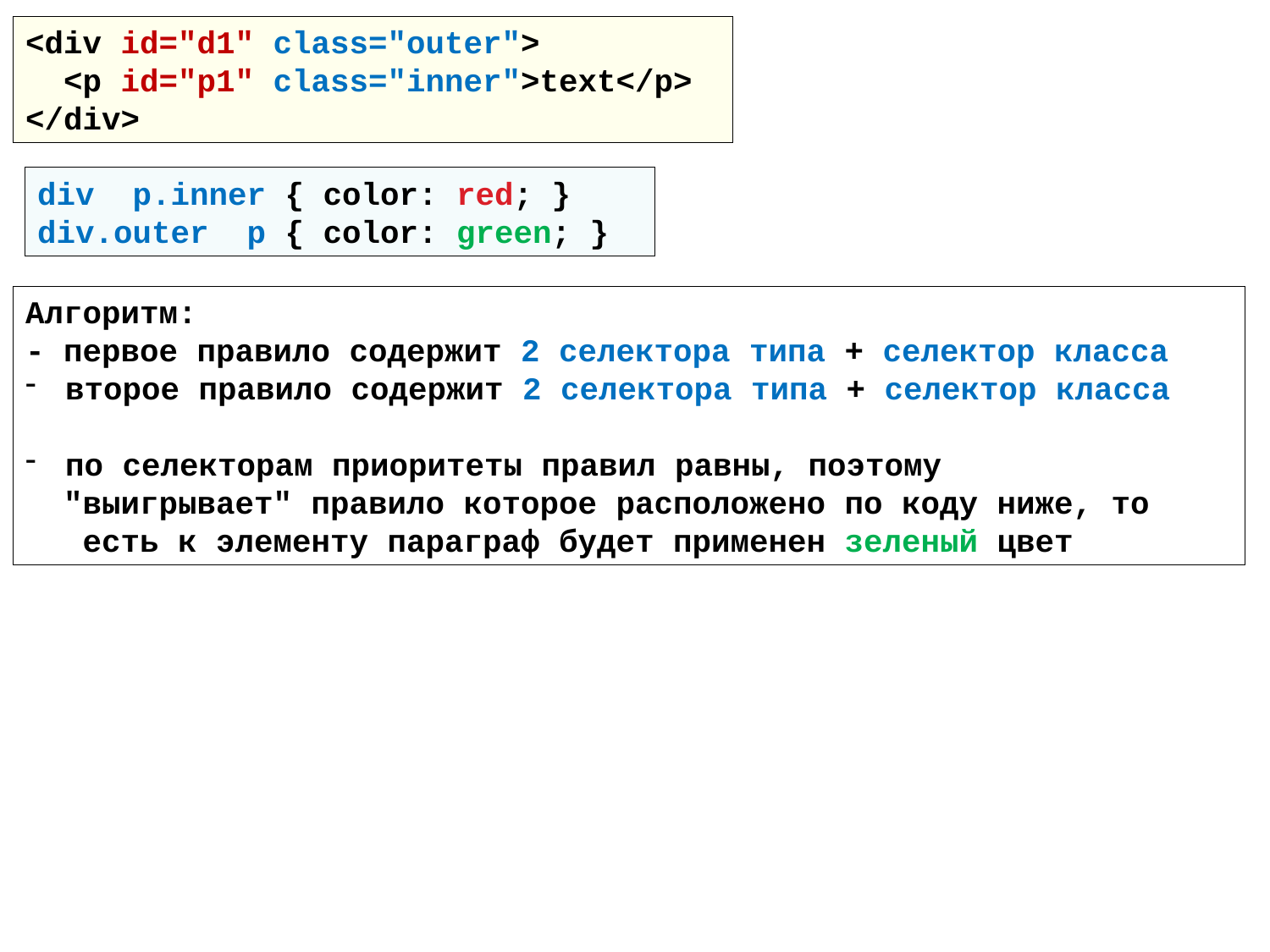

<div id="d1" class="outer">
  <p id="p1" class="inner">text</p>
</div>
div  p.inner { color: red; }
div.outer  p { color: green; }
Алгоритм:
- первое правило содержит 2 селектора типа + селектор класса
второе правило содержит 2 селектора типа + селектор класса

по селекторам приоритеты правил равны, поэтому
  "выигрывает" правило которое расположено по коду ниже, то
   есть к элементу параграф будет применен зеленый цвет